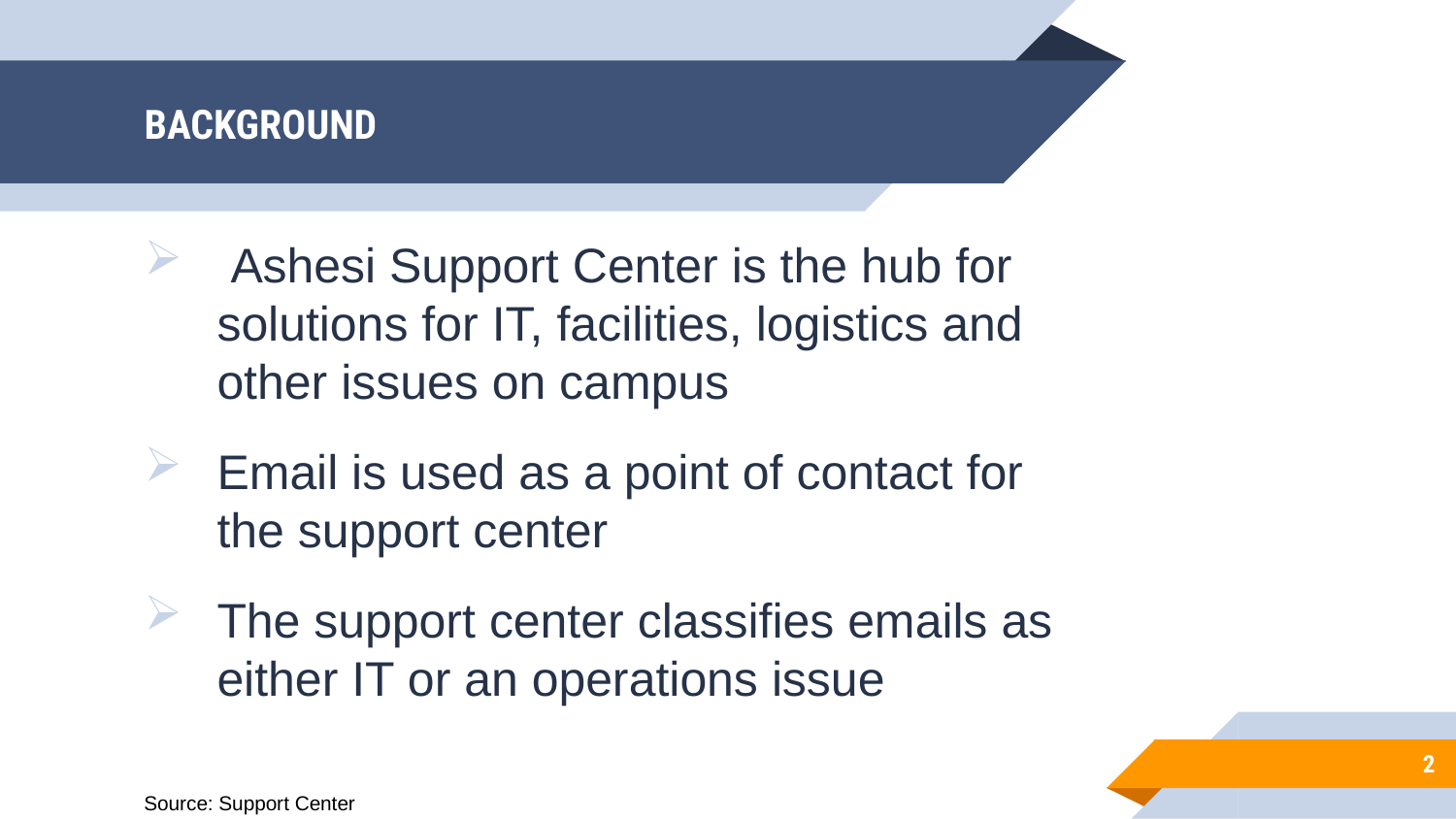

# BACKGROUND
 Ashesi Support Center is the hub for solutions for IT, facilities, logistics and other issues on campus
Email is used as a point of contact for the support center
The support center classifies emails as either IT or an operations issue

2
Source: Support Center